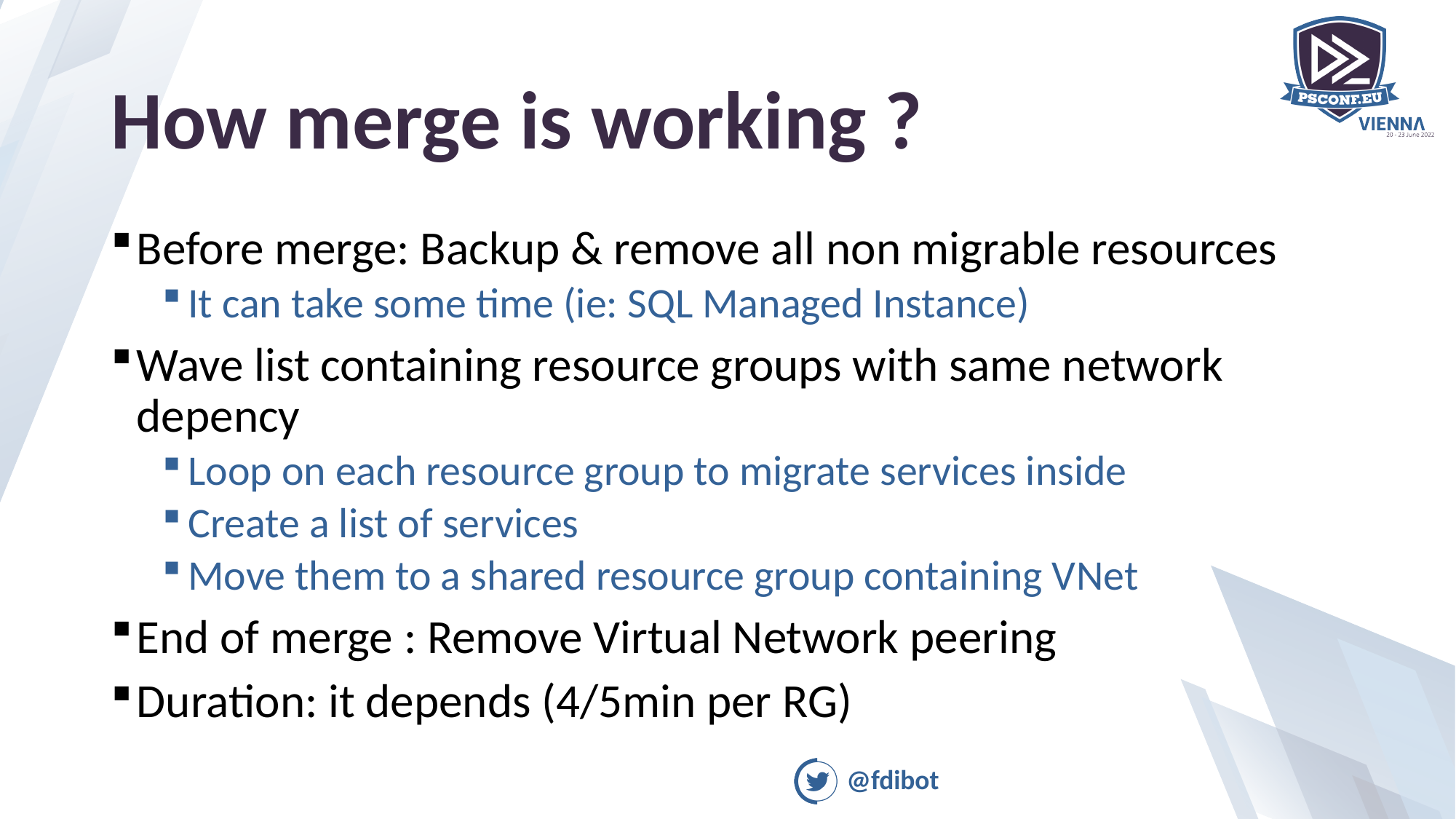

# How merge is working ?
Before merge: Backup & remove all non migrable resources
It can take some time (ie: SQL Managed Instance)
Wave list containing resource groups with same network depency
Loop on each resource group to migrate services inside
Create a list of services
Move them to a shared resource group containing VNet
End of merge : Remove Virtual Network peering
Duration: it depends (4/5min per RG)